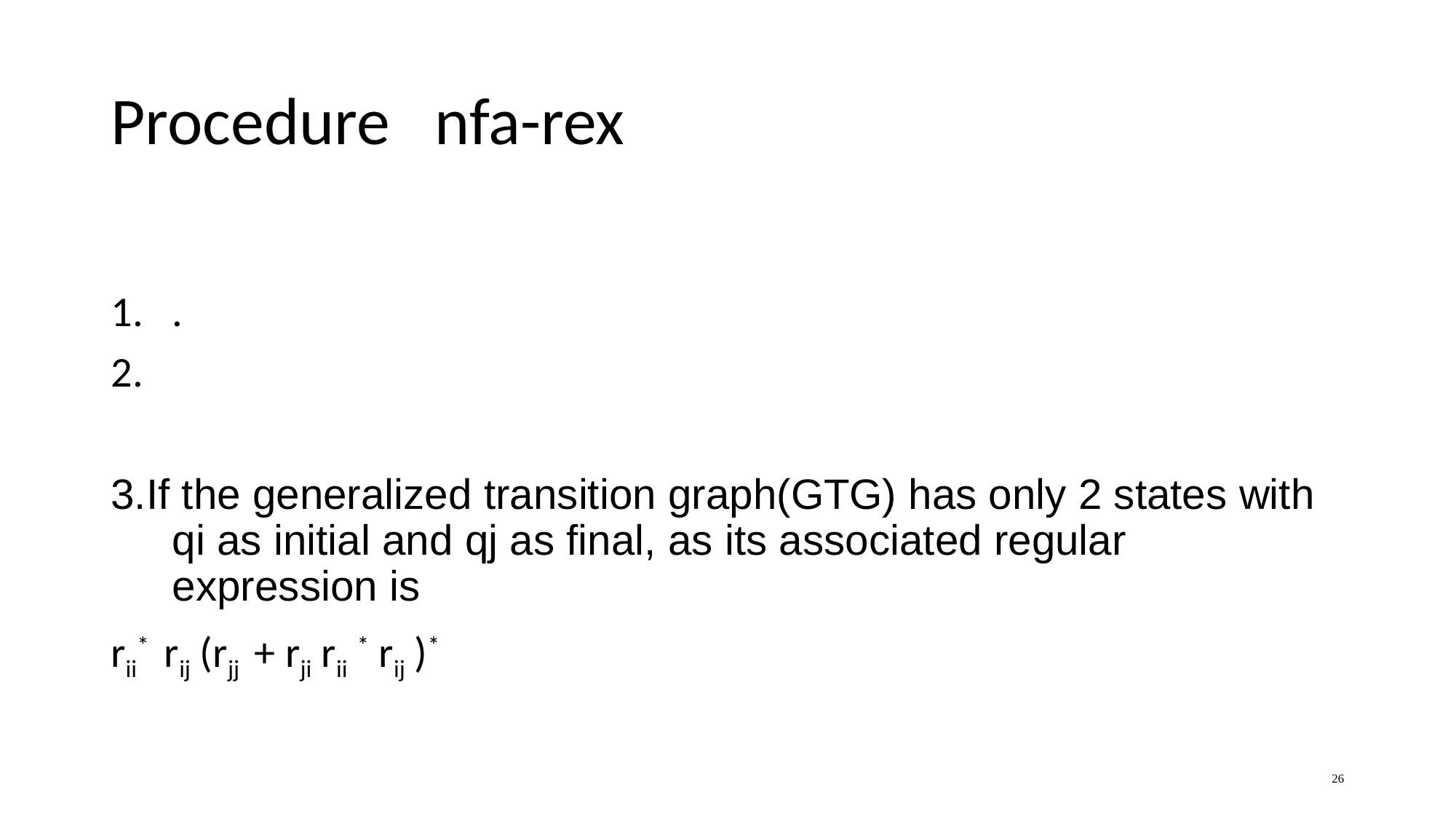

# Procedure   nfa-rex

.

3.If the generalized transition graph(GTG) has only 2 states with qi as initial and qj as final, as its associated regular expression is
rii*  rij (rjj  + rji rii * rij )*

26